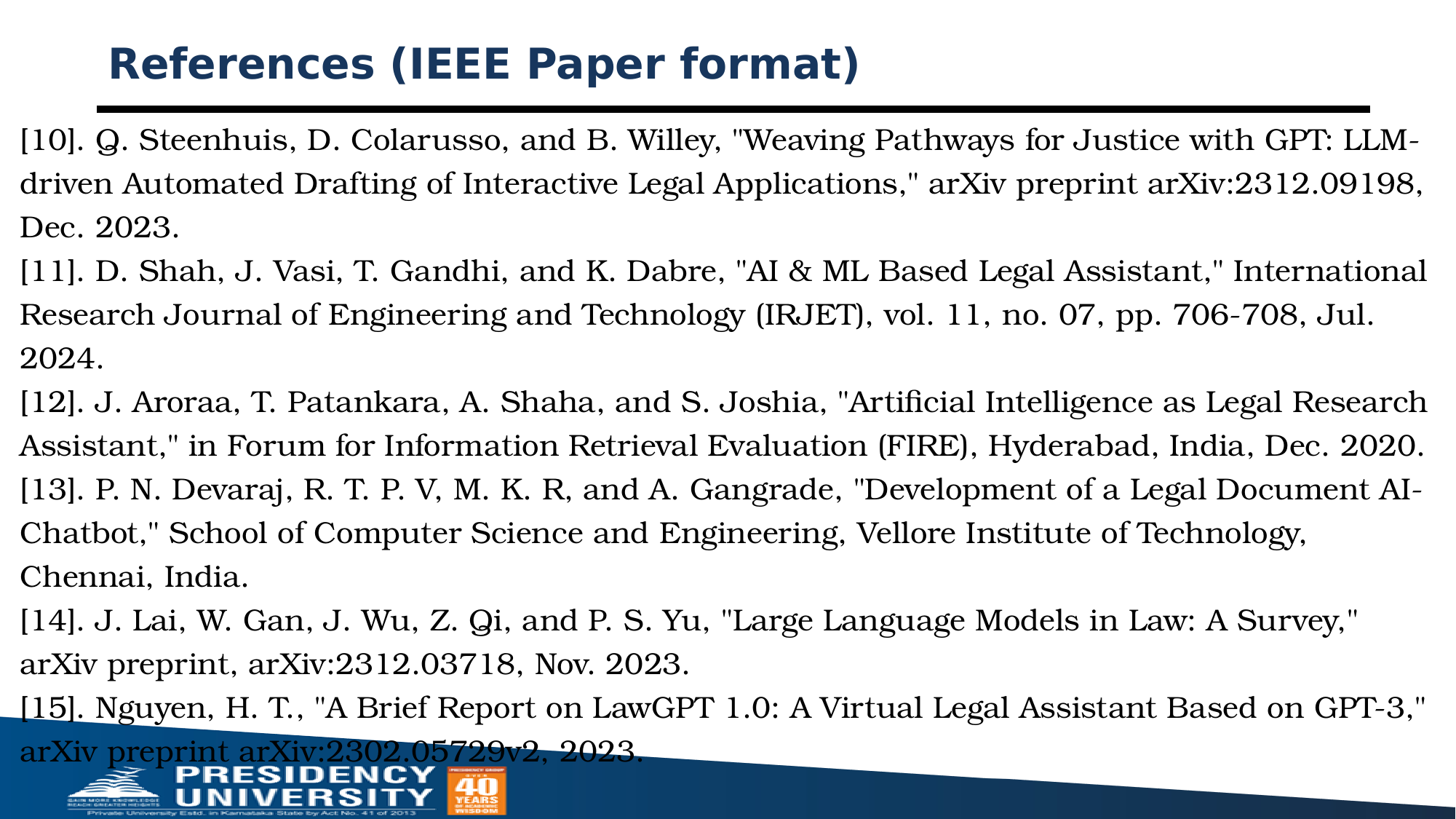

# References (IEEE Paper format)
[10]. Q. Steenhuis, D. Colarusso, and B. Willey, "Weaving Pathways for Justice with GPT: LLM-
driven Automated Drafting of Interactive Legal Applications," arXiv preprint arXiv:2312.09198,
Dec. 2023.
[11]. D. Shah, J. Vasi, T. Gandhi, and K. Dabre, "AI & ML Based Legal Assistant," International
Research Journal of Engineering and Technology (IRJET), vol. 11, no. 07, pp. 706-708, Jul.
2024.
[12]. J. Aroraa, T. Patankara, A. Shaha, and S. Joshia, "Artificial Intelligence as Legal Research
Assistant," in Forum for Information Retrieval Evaluation (FIRE), Hyderabad, India, Dec. 2020.
[13]. P. N. Devaraj, R. T. P. V, M. K. R, and A. Gangrade, "Development of a Legal Document AI-
Chatbot," School of Computer Science and Engineering, Vellore Institute of Technology,
Chennai, India.
[14]. J. Lai, W. Gan, J. Wu, Z. Qi, and P. S. Yu, "Large Language Models in Law: A Survey,"
arXiv preprint, arXiv:2312.03718, Nov. 2023.
[15]. Nguyen, H. T., "A Brief Report on LawGPT 1.0: A Virtual Legal Assistant Based on GPT-3,"
arXiv preprint arXiv:2302.05729v2, 2023.